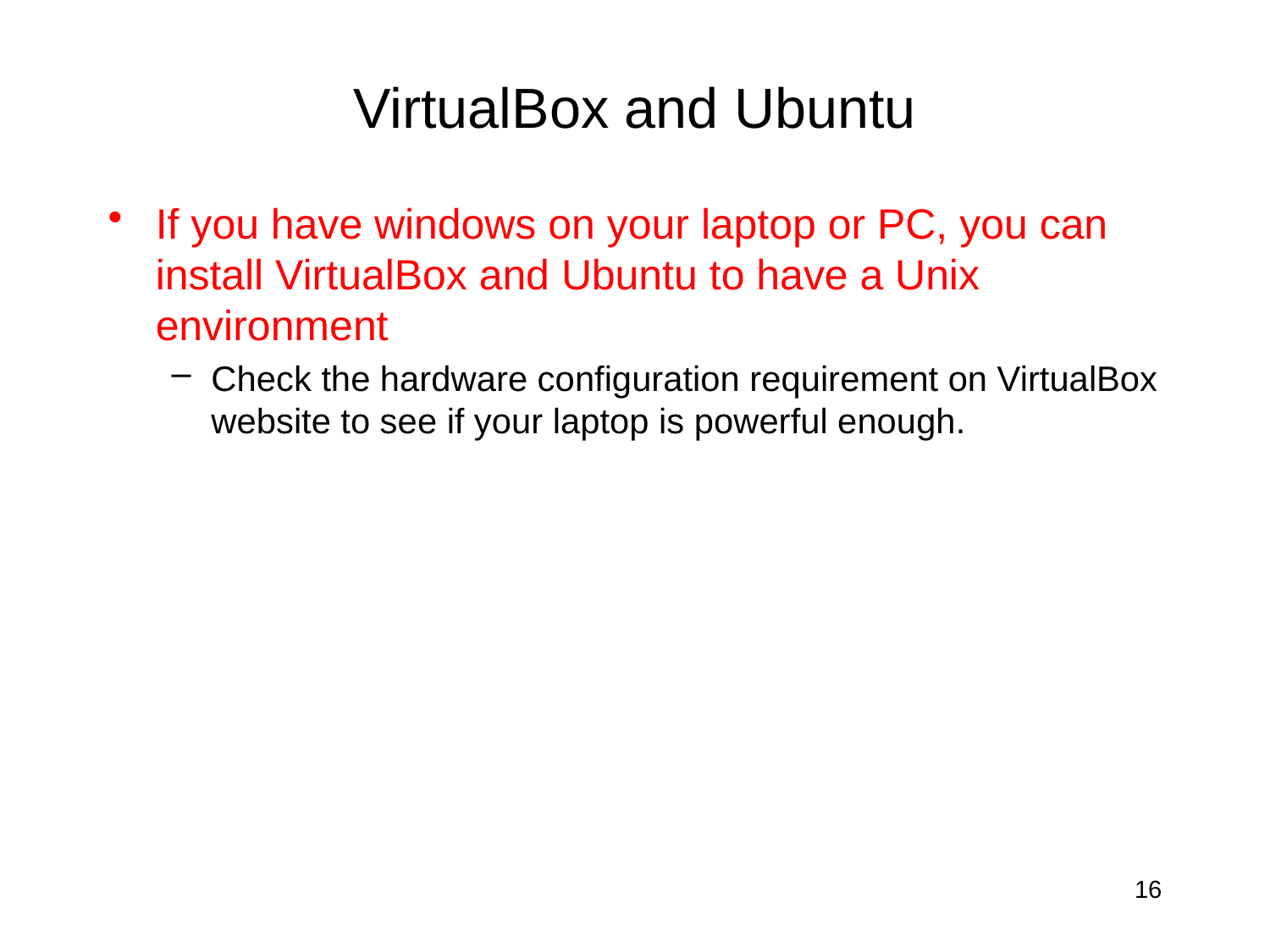

# VirtualBox and Ubuntu
If you have windows on your laptop or PC, you can install VirtualBox and Ubuntu to have a Unix environment
Check the hardware configuration requirement on VirtualBox website to see if your laptop is powerful enough.
16